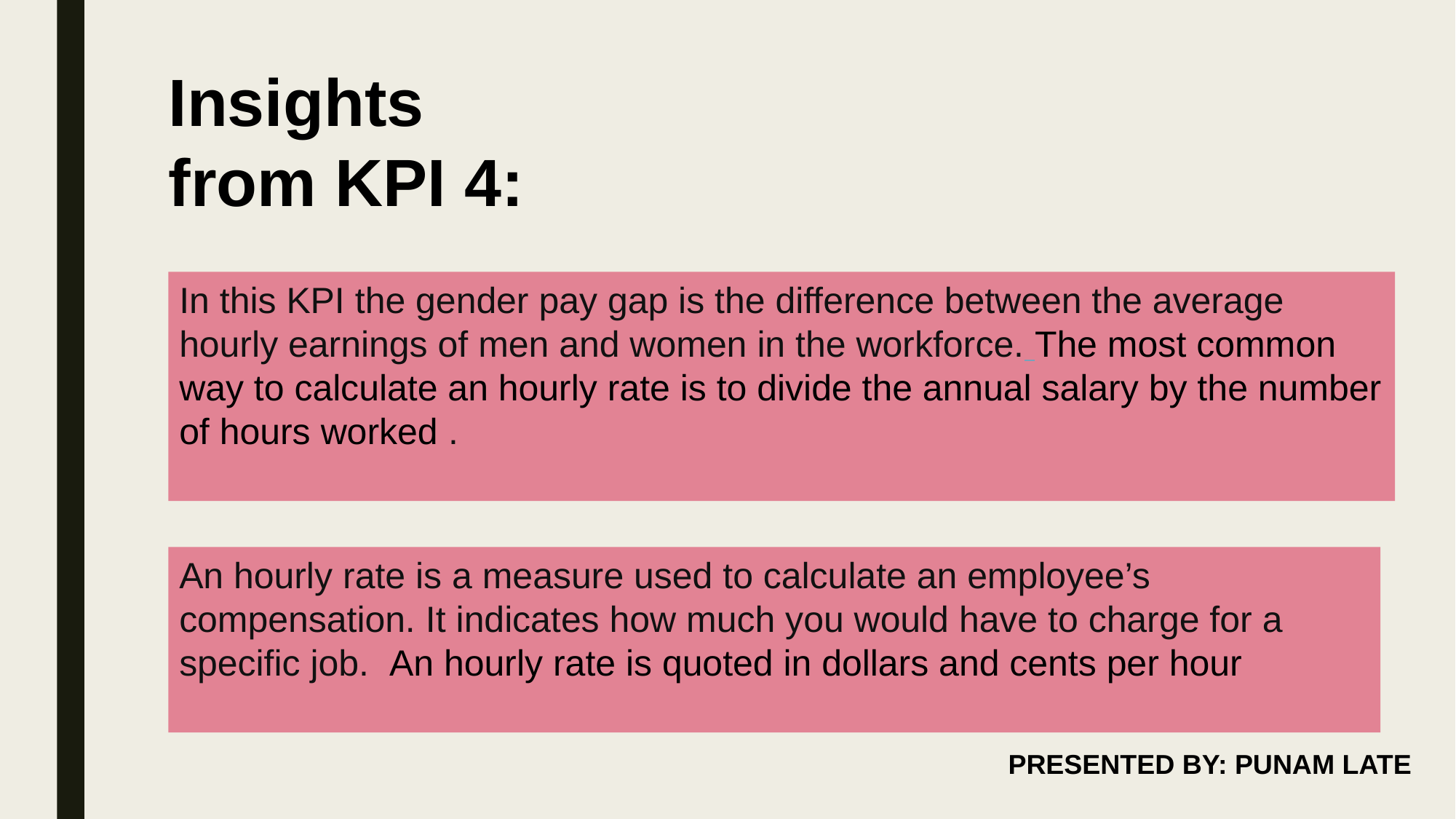

Insights
from KPI 4:
In this KPI the gender pay gap is the difference between the average hourly earnings of men and women in the workforce. The most common way to calculate an hourly rate is to divide the annual salary by the number of hours worked .

An hourly rate is a measure used to calculate an employee’s compensation. It indicates how much you would have to charge for a specific job.  An hourly rate is quoted in dollars and cents per hour

PRESENTED BY: PUNAM LATE